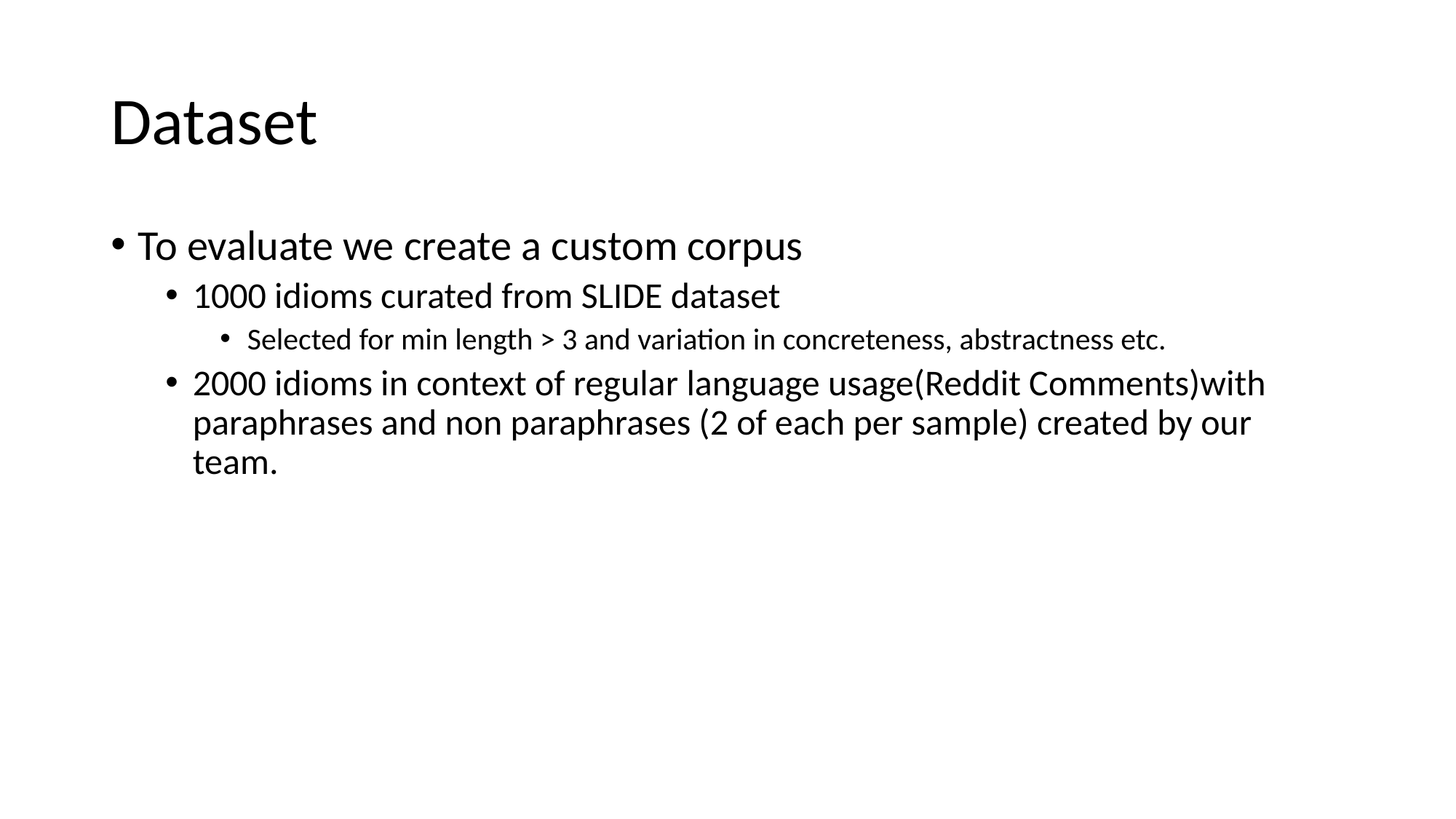

# Dataset
To evaluate we create a custom corpus
1000 idioms curated from SLIDE dataset
Selected for min length > 3 and variation in concreteness, abstractness etc.
2000 idioms in context of regular language usage(Reddit Comments)with paraphrases and non paraphrases (2 of each per sample) created by our team.